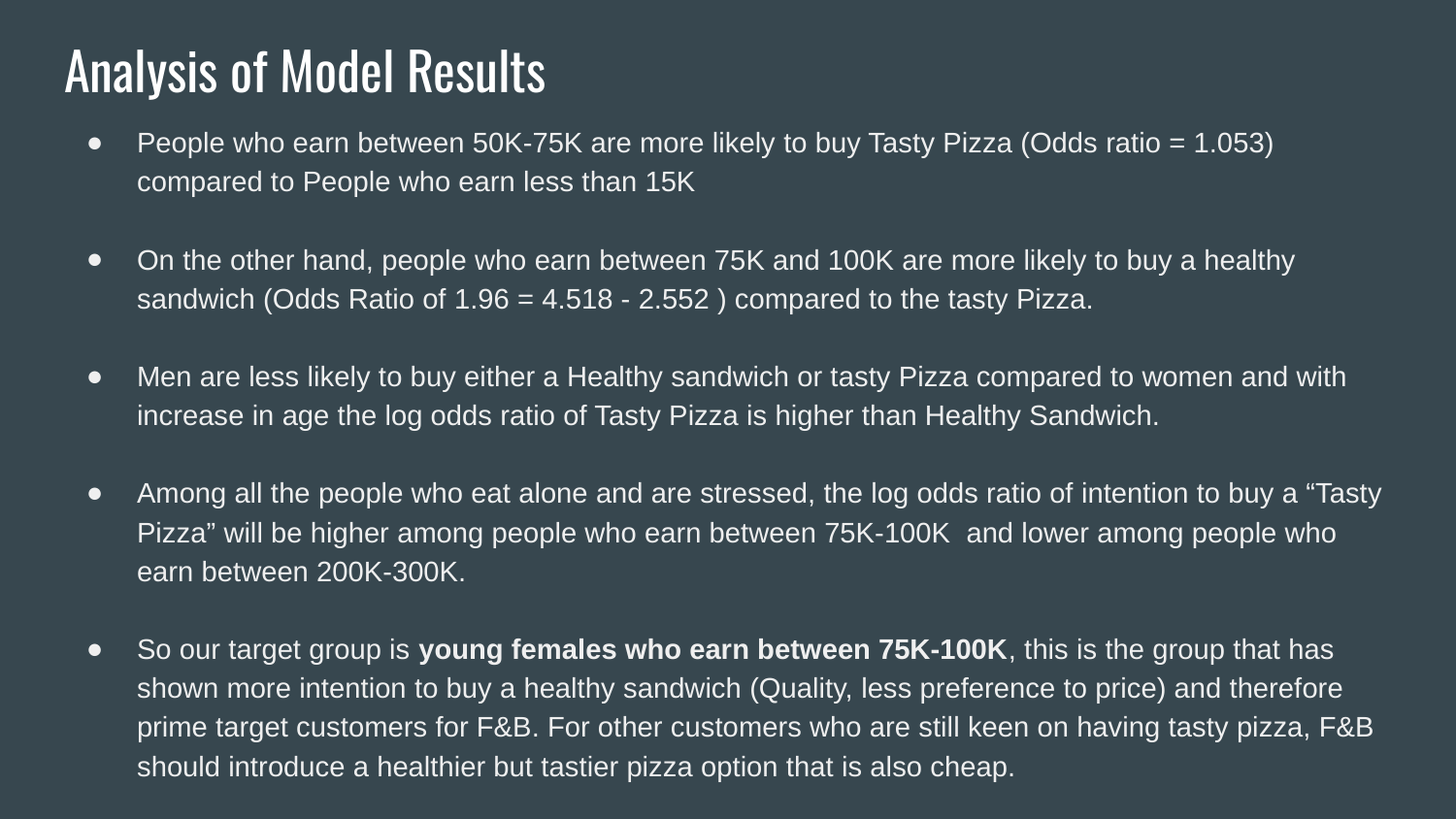

# Analysis of Model Results
People who earn between 50K-75K are more likely to buy Tasty Pizza (Odds ratio = 1.053) compared to People who earn less than 15K

On the other hand, people who earn between 75K and 100K are more likely to buy a healthy sandwich (Odds Ratio of 1.96 = 4.518 - 2.552 ) compared to the tasty Pizza.

Men are less likely to buy either a Healthy sandwich or tasty Pizza compared to women and with increase in age the log odds ratio of Tasty Pizza is higher than Healthy Sandwich.

Among all the people who eat alone and are stressed, the log odds ratio of intention to buy a “Tasty Pizza” will be higher among people who earn between 75K-100K  and lower among people who earn between 200K-300K.

So our target group is young females who earn between 75K-100K, this is the group that has shown more intention to buy a healthy sandwich (Quality, less preference to price) and therefore prime target customers for F&B. For other customers who are still keen on having tasty pizza, F&B should introduce a healthier but tastier pizza option that is also cheap.